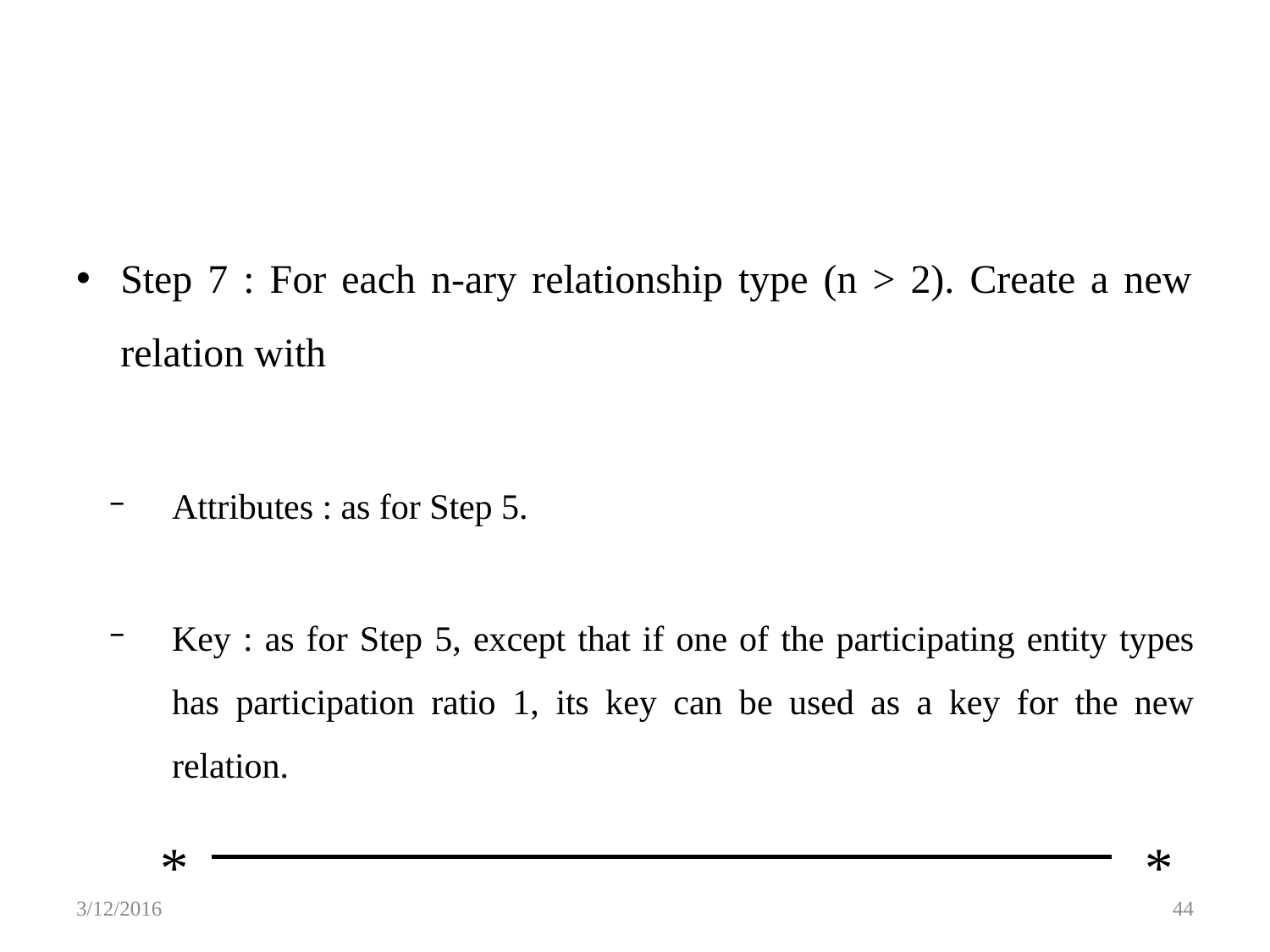

#
Step 7 : For each n-ary relationship type (n > 2). Create a new relation with

Attributes : as for Step 5.

Key : as for Step 5, except that if one of the participating entity types has participation ratio 1, its key can be used as a key for the new relation.

*
*
3/12/2016
44